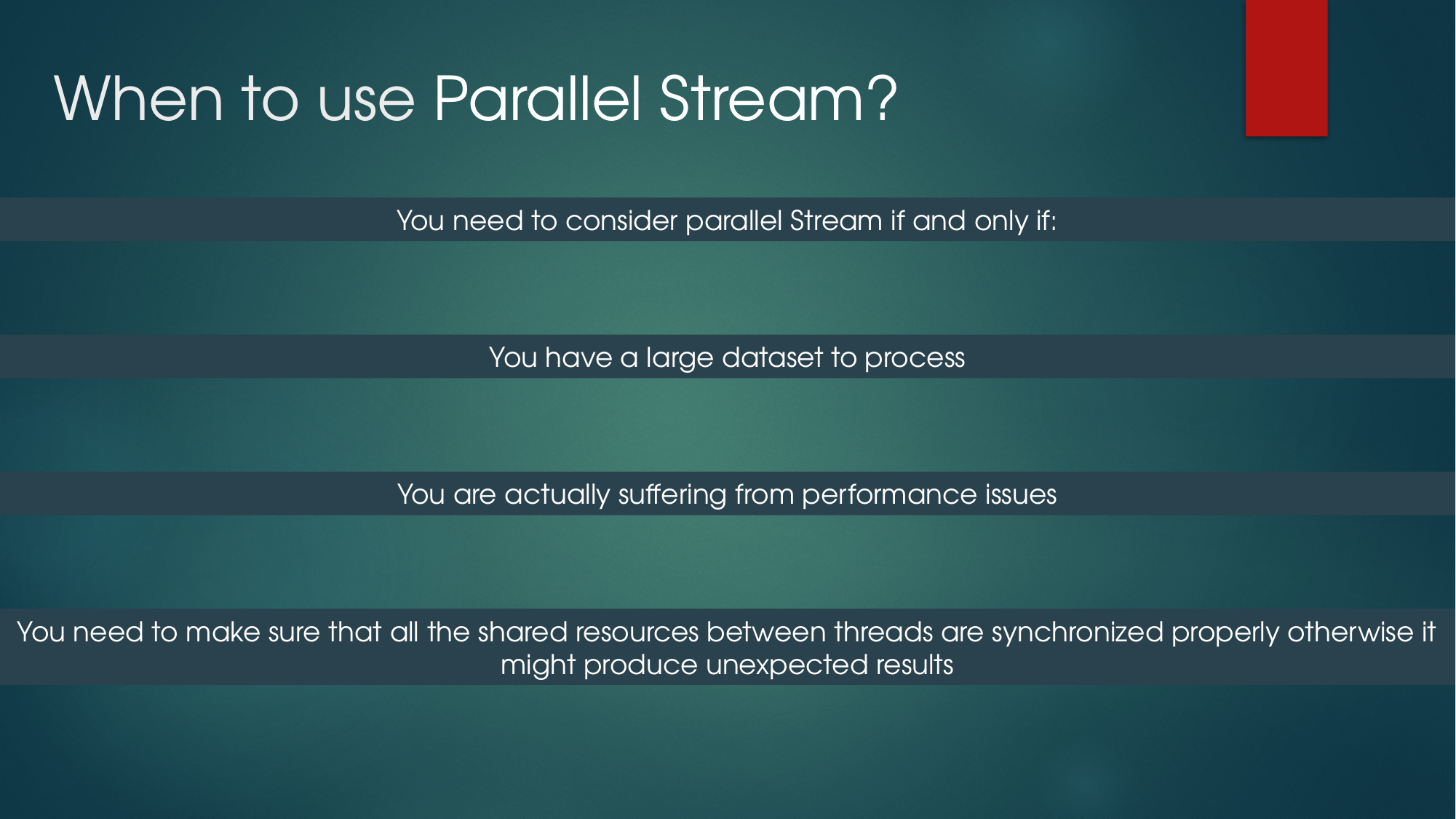

# When to use Parallel Stream?
You need to consider parallel Stream if and only if:
You have a large dataset to process
You are actually suffering from performance issues
You need to make sure that all the shared resources between threads are synchronized properly otherwise it might produce unexpected results